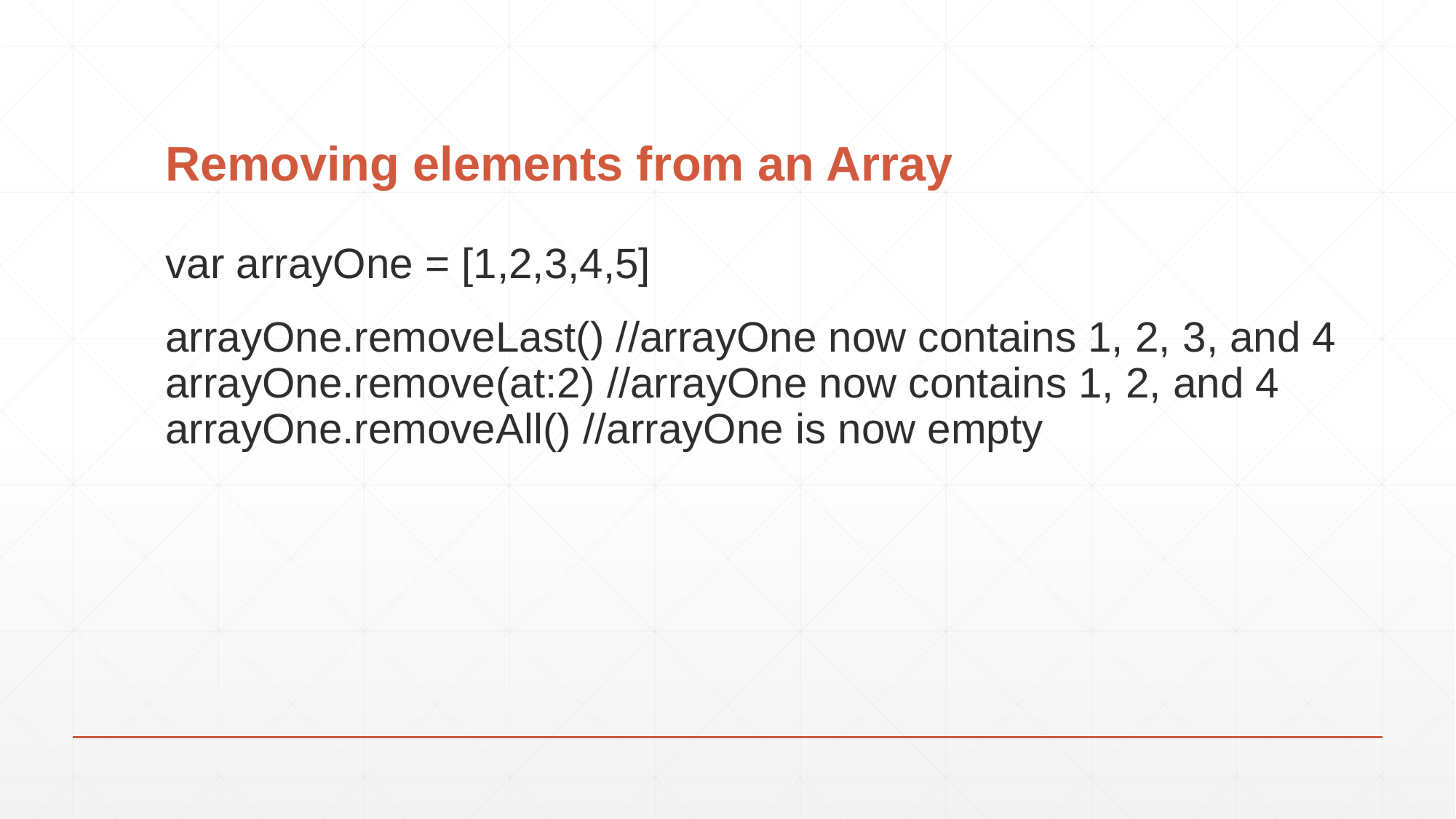

# Removing elements from an Array
var arrayOne = [1,2,3,4,5]
arrayOne.removeLast() //arrayOne now contains 1, 2, 3, and 4 arrayOne.remove(at:2) //arrayOne now contains 1, 2, and 4 arrayOne.removeAll() //arrayOne is now empty